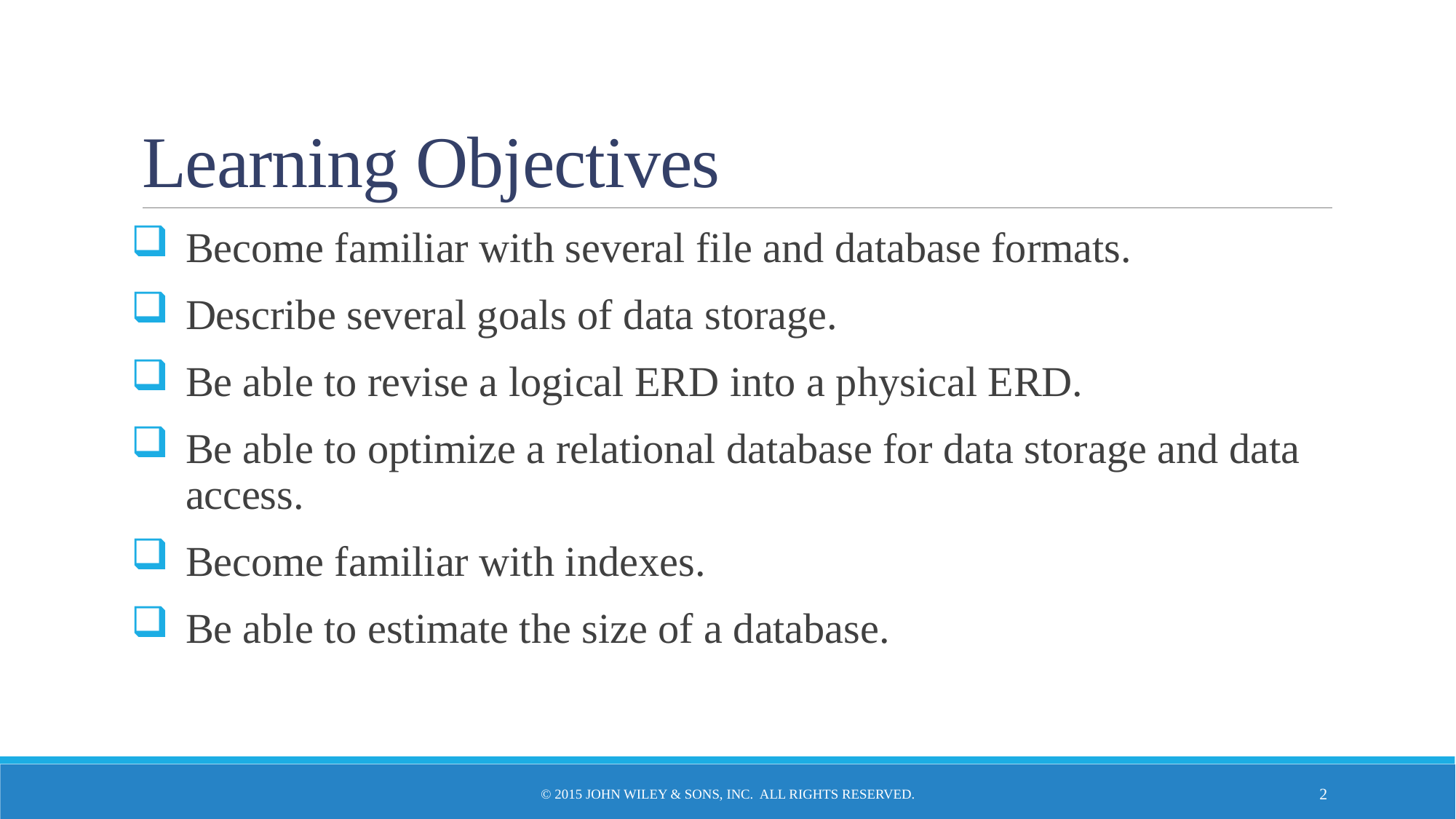

# Learning Objectives
Become familiar with several file and database formats.
Describe several goals of data storage.
Be able to revise a logical ERD into a physical ERD.
Be able to optimize a relational database for data storage and data access.
Become familiar with indexes.
Be able to estimate the size of a database.
© 2015 John Wiley & Sons, Inc.  All rights reserved.
2